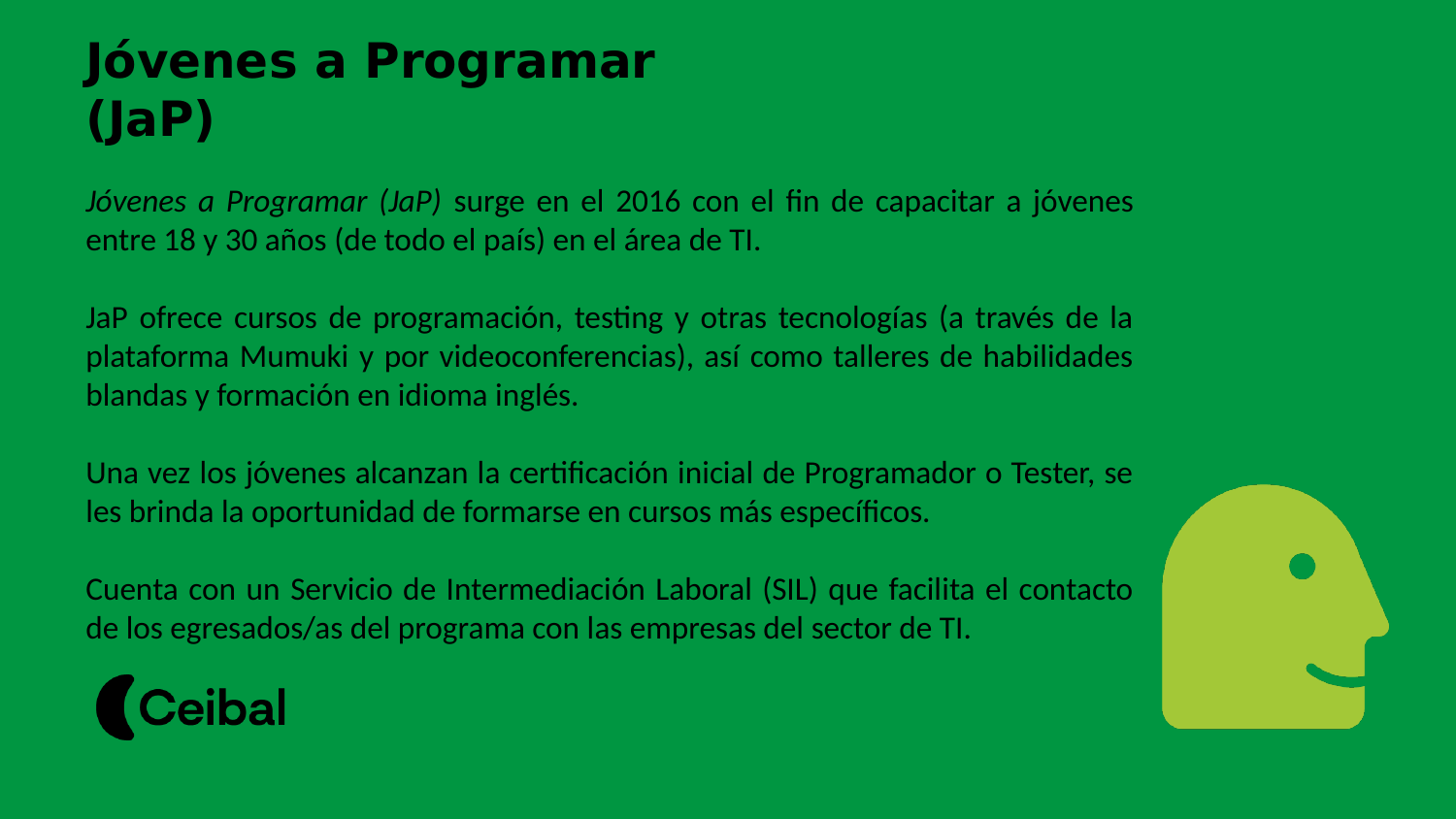

Jóvenes a Programar (JaP)
Jóvenes a Programar (JaP) surge en el 2016 con el fin de capacitar a jóvenes entre 18 y 30 años (de todo el país) en el área de TI.

JaP ofrece cursos de programación, testing y otras tecnologías (a través de la plataforma Mumuki y por videoconferencias), así como talleres de habilidades blandas y formación en idioma inglés.

Una vez los jóvenes alcanzan la certificación inicial de Programador o Tester, se les brinda la oportunidad de formarse en cursos más específicos.

Cuenta con un Servicio de Intermediación Laboral (SIL) que facilita el contacto de los egresados/as del programa con las empresas del sector de TI.